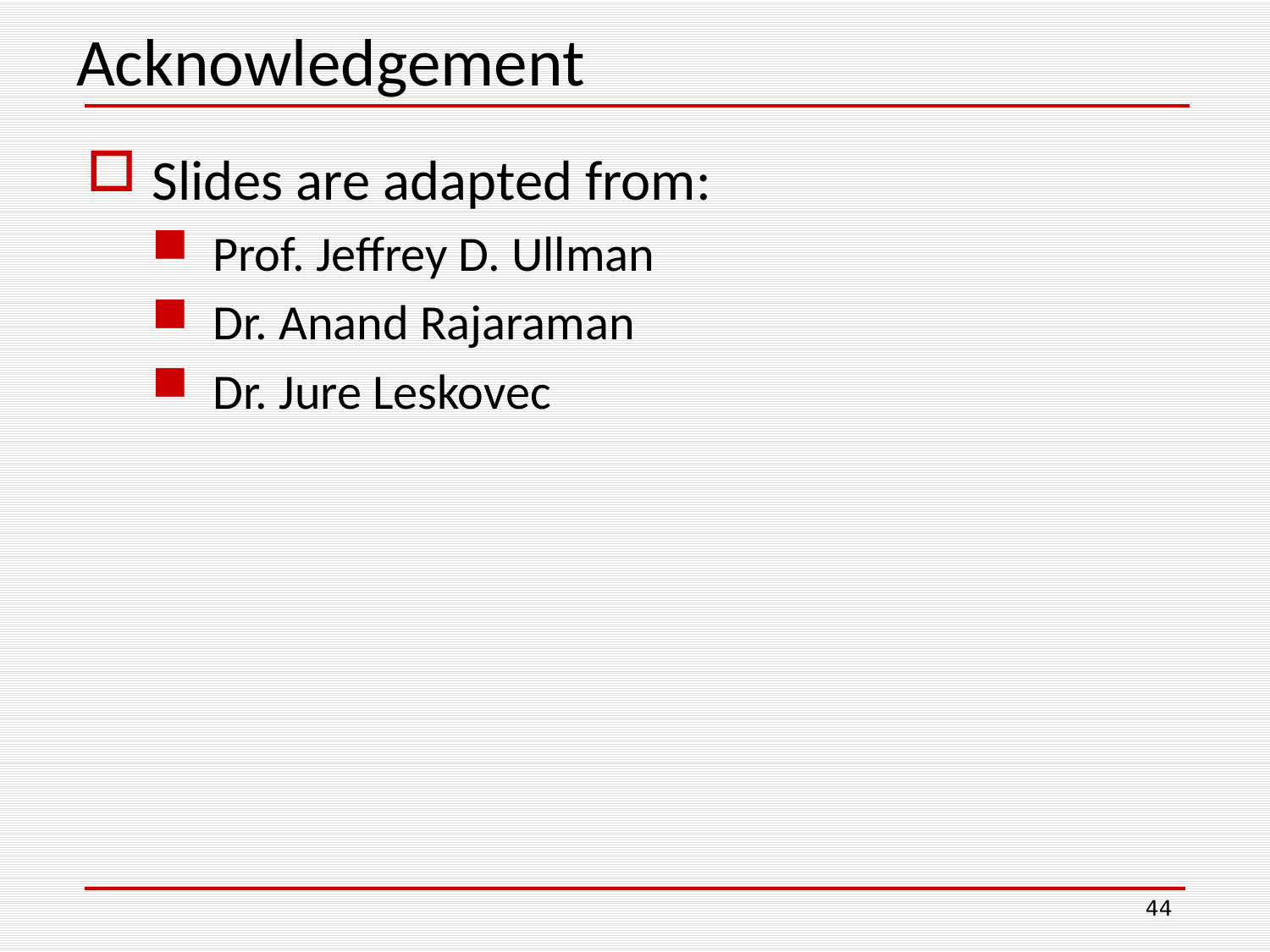

Acknowledgement
Slides are adapted from:
Prof. Jeffrey D. Ullman
Dr. Anand Rajaraman
Dr. Jure Leskovec

44